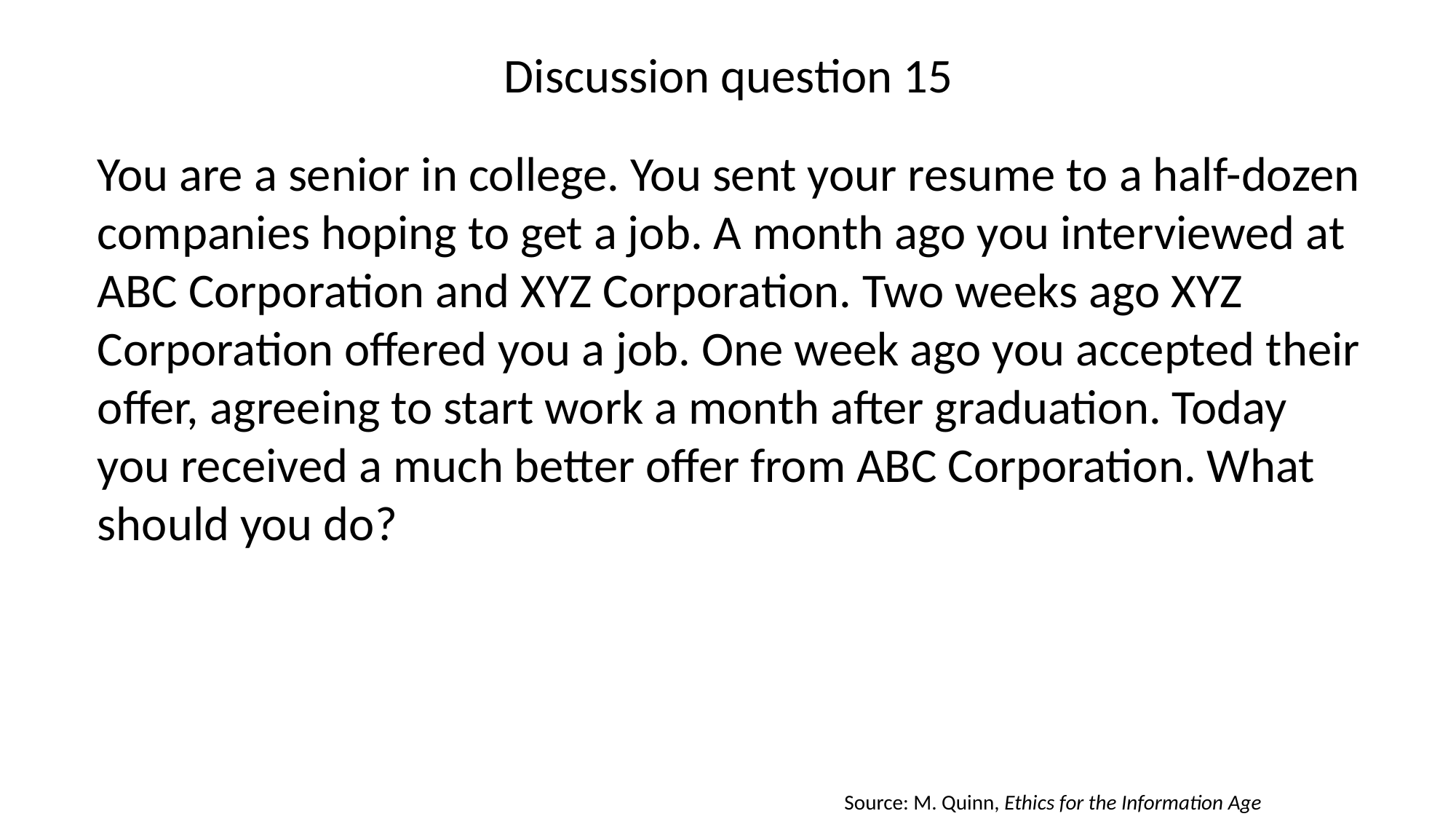

# Discussion question 15
You are a senior in college. You sent your resume to a half-dozen companies hoping to get a job. A month ago you interviewed at ABC Corporation and XYZ Corporation. Two weeks ago XYZ Corporation offered you a job. One week ago you accepted their offer, agreeing to start work a month after graduation. Today you received a much better offer from ABC Corporation. What should you do?

Source: M. Quinn, Ethics for the Information Age